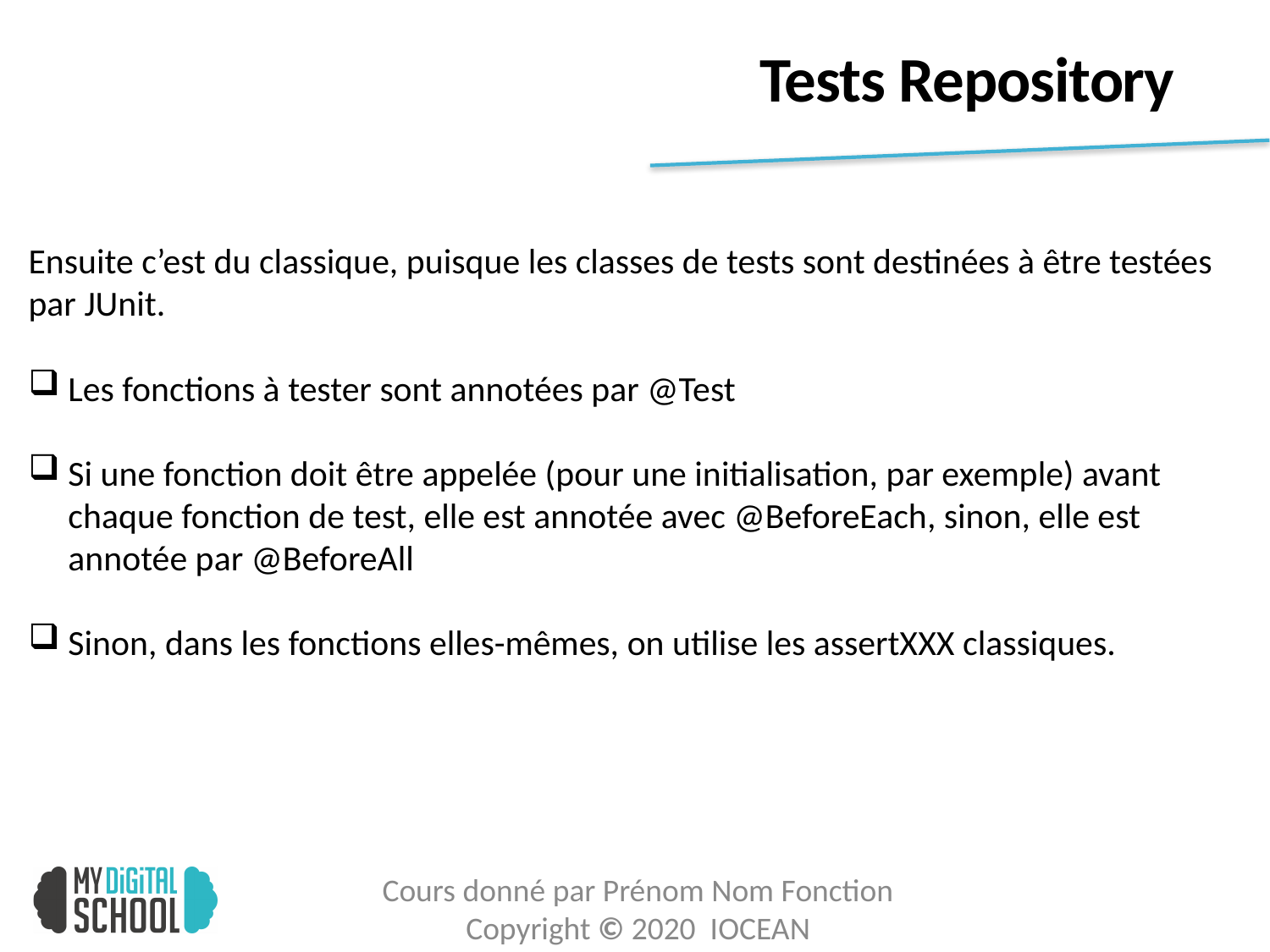

# Tests Repository
Ensuite c’est du classique, puisque les classes de tests sont destinées à être testées par JUnit.

Les fonctions à tester sont annotées par @Test

Si une fonction doit être appelée (pour une initialisation, par exemple) avant chaque fonction de test, elle est annotée avec @BeforeEach, sinon, elle est annotée par @BeforeAll

Sinon, dans les fonctions elles-mêmes, on utilise les assertXXX classiques.